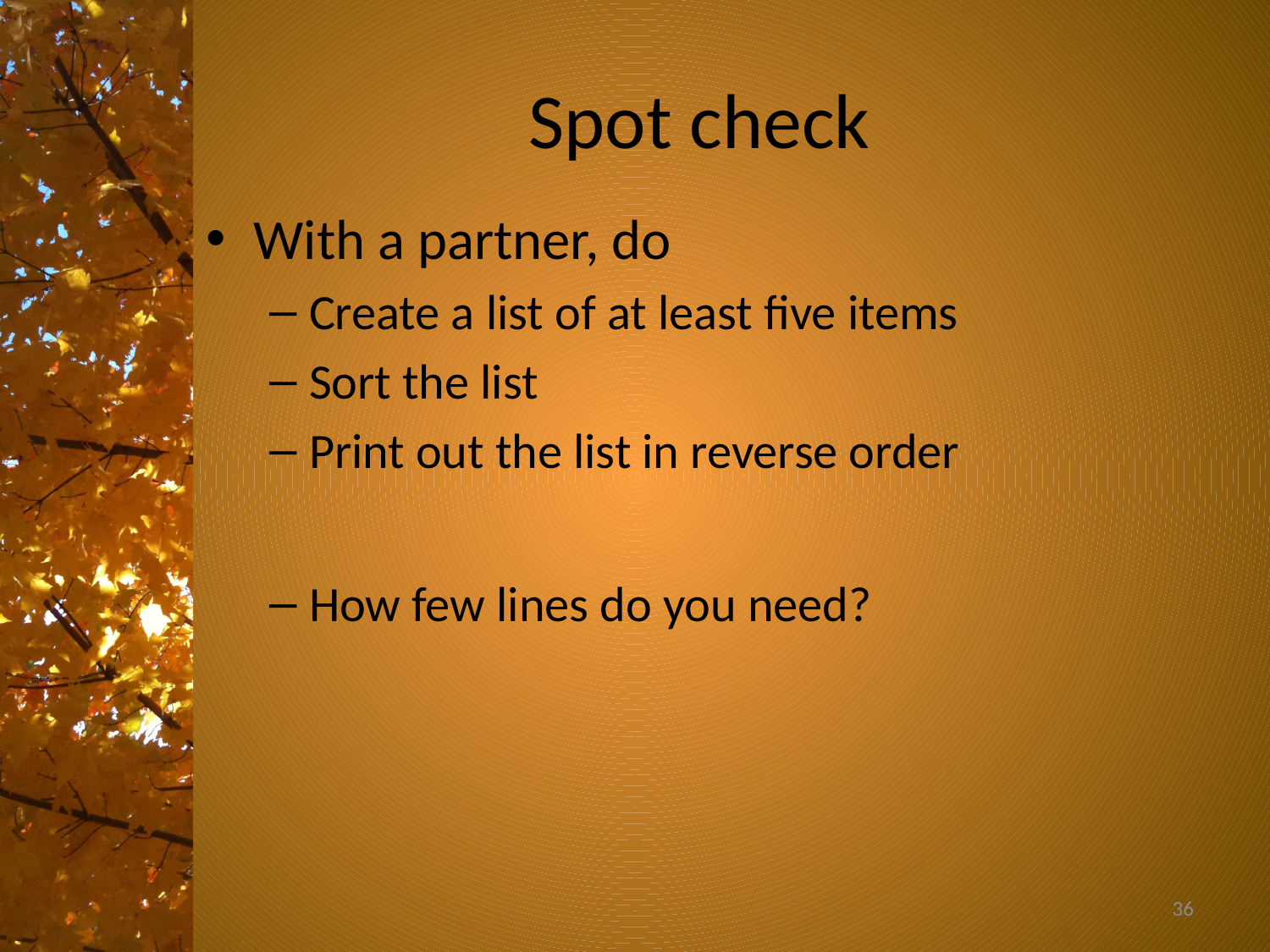

# Spot check
With a partner, do
Create a list of at least five items
Sort the list
Print out the list in reverse order

How few lines do you need?

36